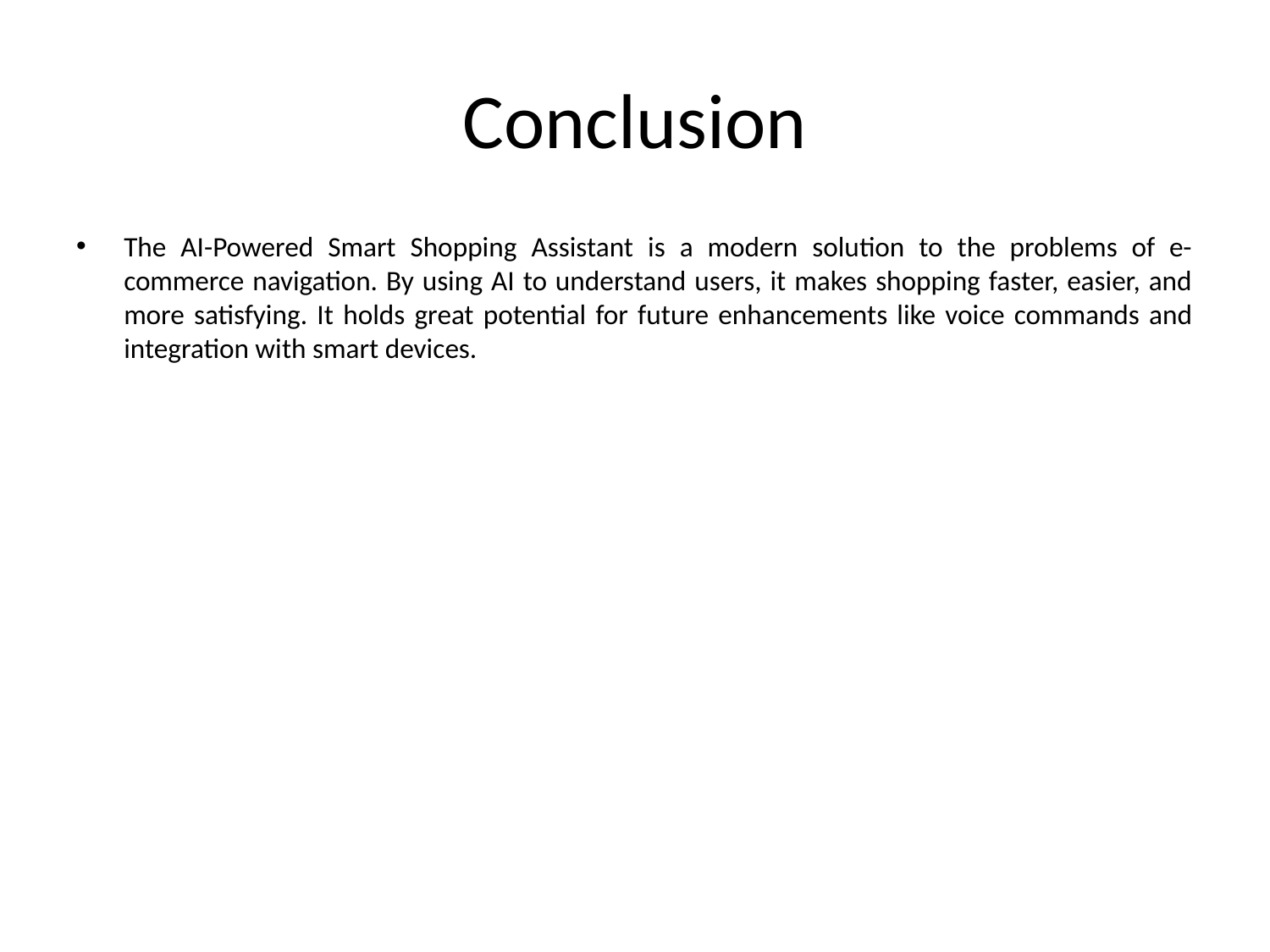

# Conclusion
The AI-Powered Smart Shopping Assistant is a modern solution to the problems of e-commerce navigation. By using AI to understand users, it makes shopping faster, easier, and more satisfying. It holds great potential for future enhancements like voice commands and integration with smart devices.